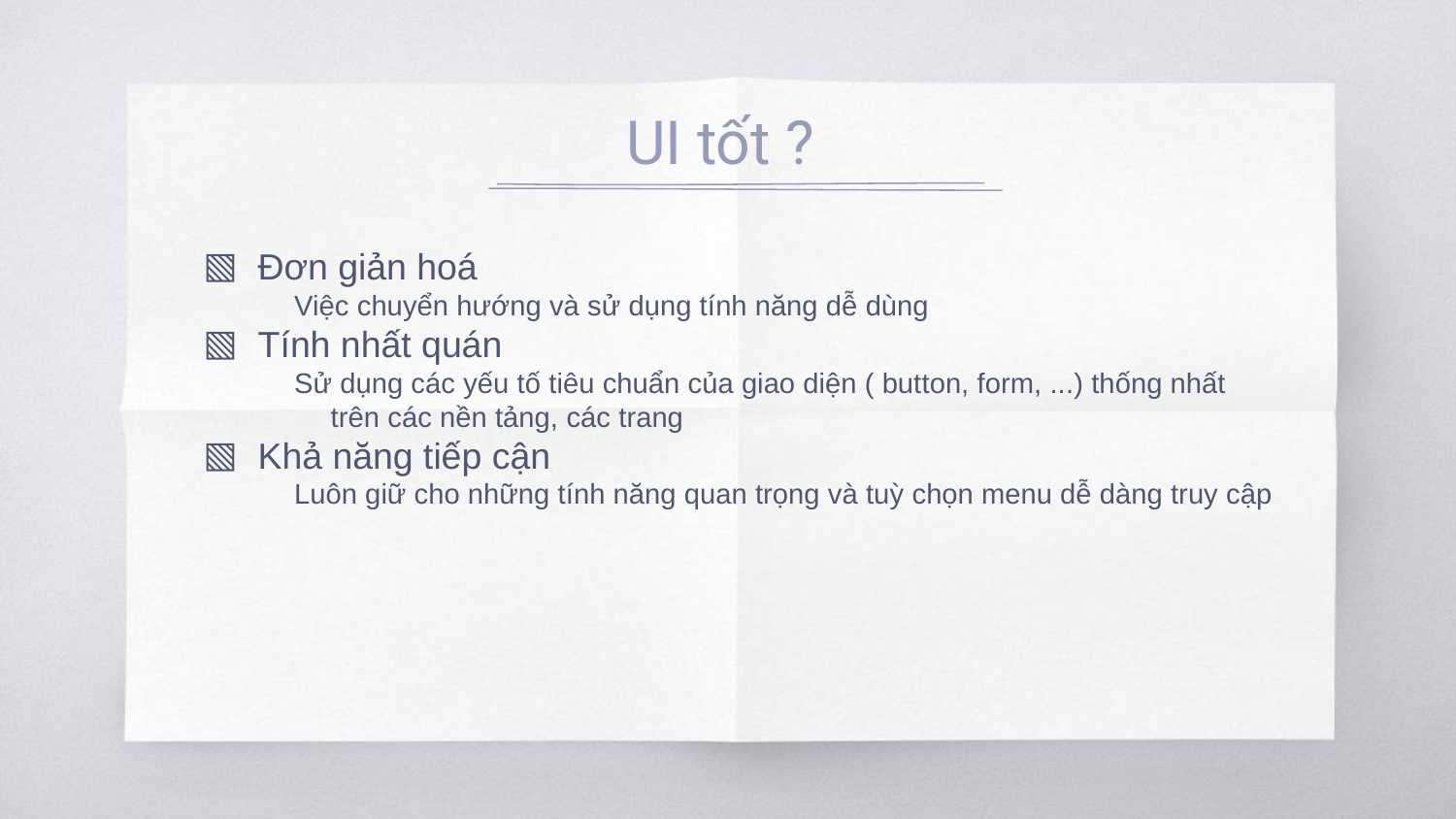

# UI tốt ?
Đơn giản hoá
Việc chuyển hướng và sử dụng tính năng dễ dùng
Tính nhất quán
Sử dụng các yếu tố tiêu chuẩn của giao diện ( button, form, ...) thống nhất trên các nền tảng, các trang
Khả năng tiếp cận
Luôn giữ cho những tính năng quan trọng và tuỳ chọn menu dễ dàng truy cập